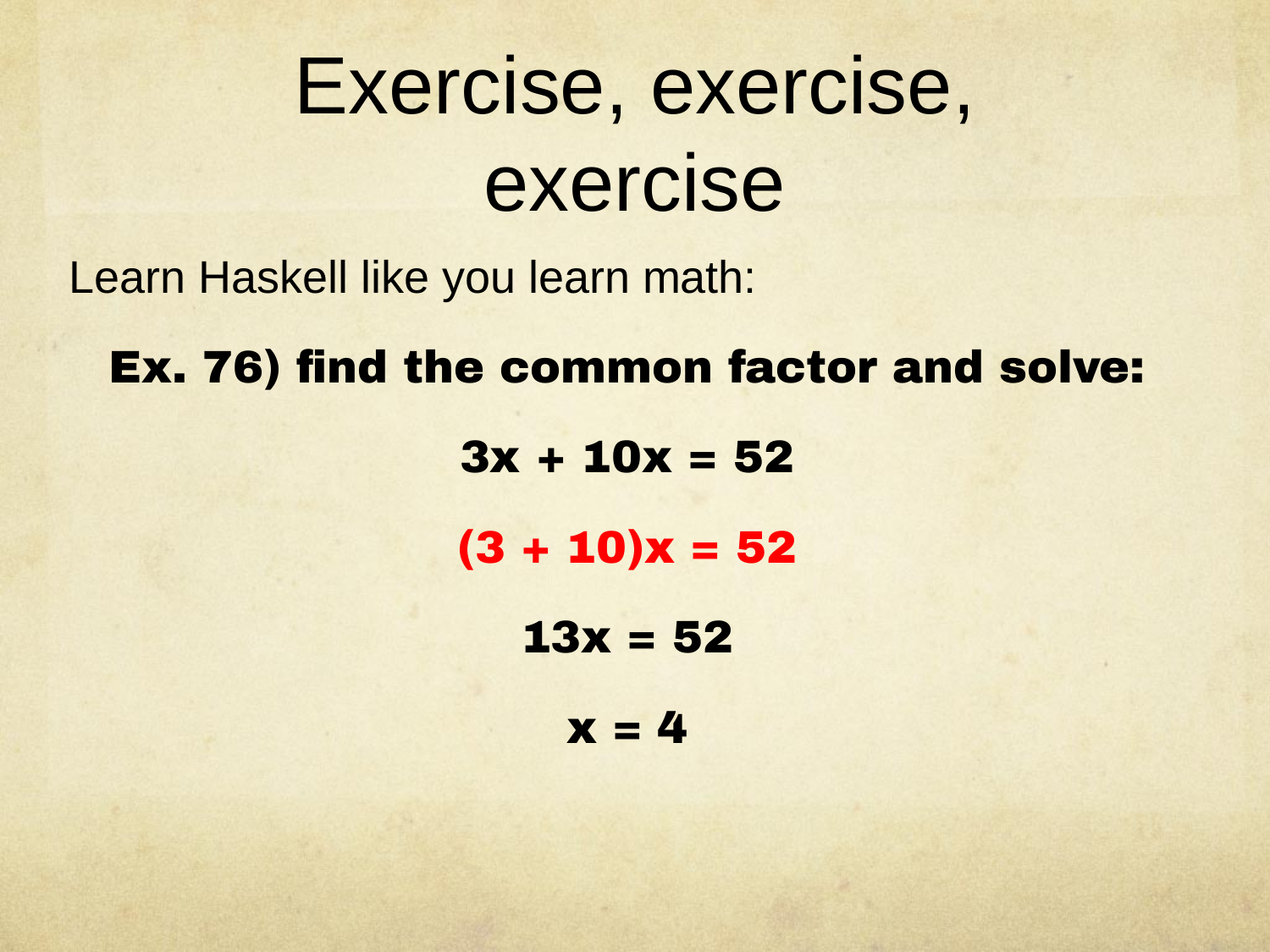

# Exercise, exercise, exercise
Learn Haskell like you learn math:
Ex. 76) find the common factor and solve:
3x + 10x = 52
(3 + 10)x = 52
13x = 52
x = 4